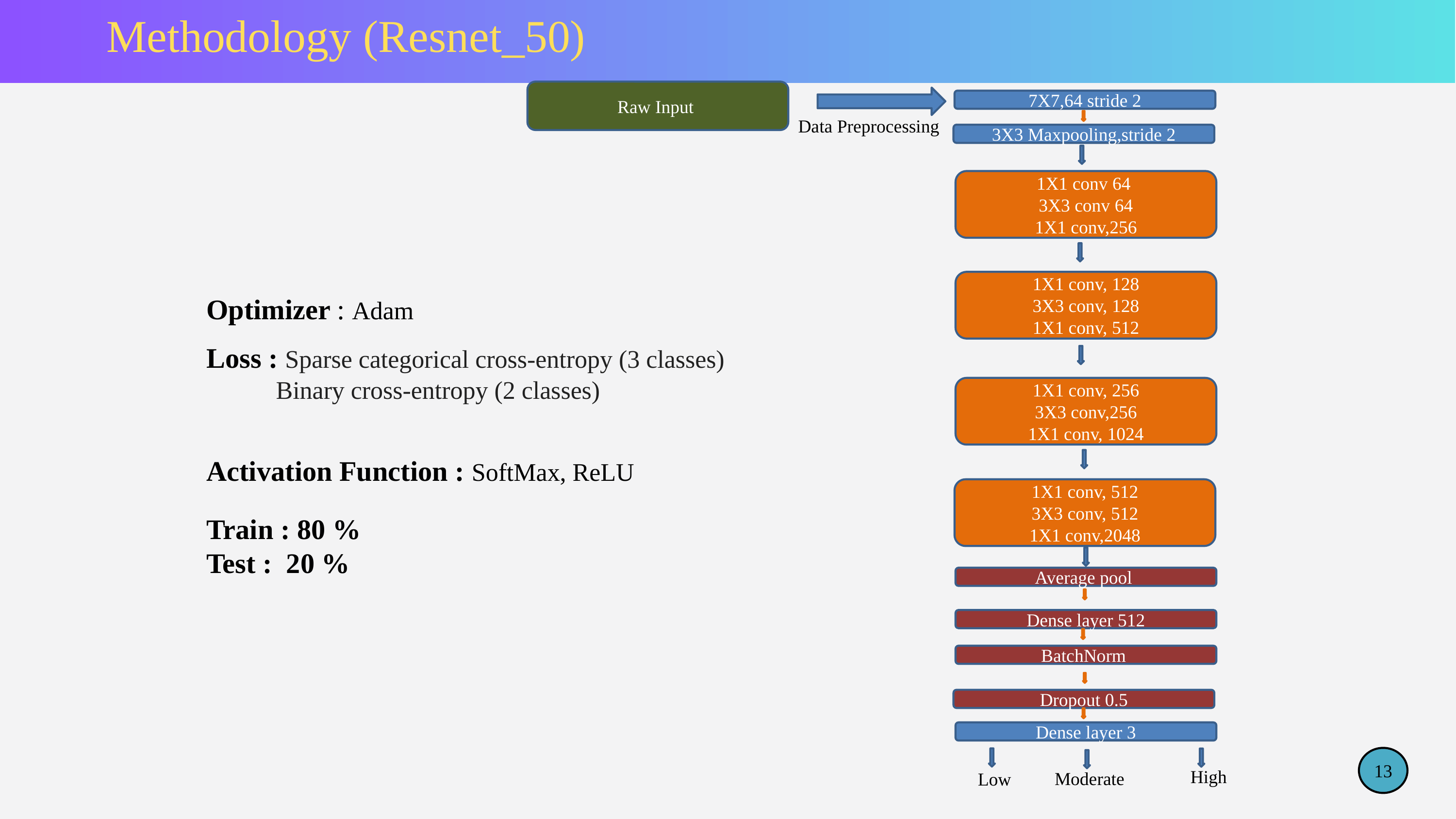

Methodology (Resnet_50)

Raw Input
7X7,64 stride 2
Data Preprocessing

3X3 Maxpooling,stride 2

1X1 conv 64
3X3 conv 64
1X1 conv,256
1X1 conv, 128
3X3 conv, 128
1X1 conv, 512
1X1 conv, 256
3X3 conv,256
1X1 conv, 1024
1X1 conv, 512
3X3 conv, 512
1X1 conv,2048

Optimizer : Adam

Loss : Sparse categorical cross-entropy (3 classes)
           Binary cross-entropy (2 classes)

Activation Function : SoftMax, ReLU

Train : 80 %
Test :  20 %

Average pool

Dense layer 512

BatchNorm

Dropout 0.5

Dense layer 3
13

High
Moderate
Low